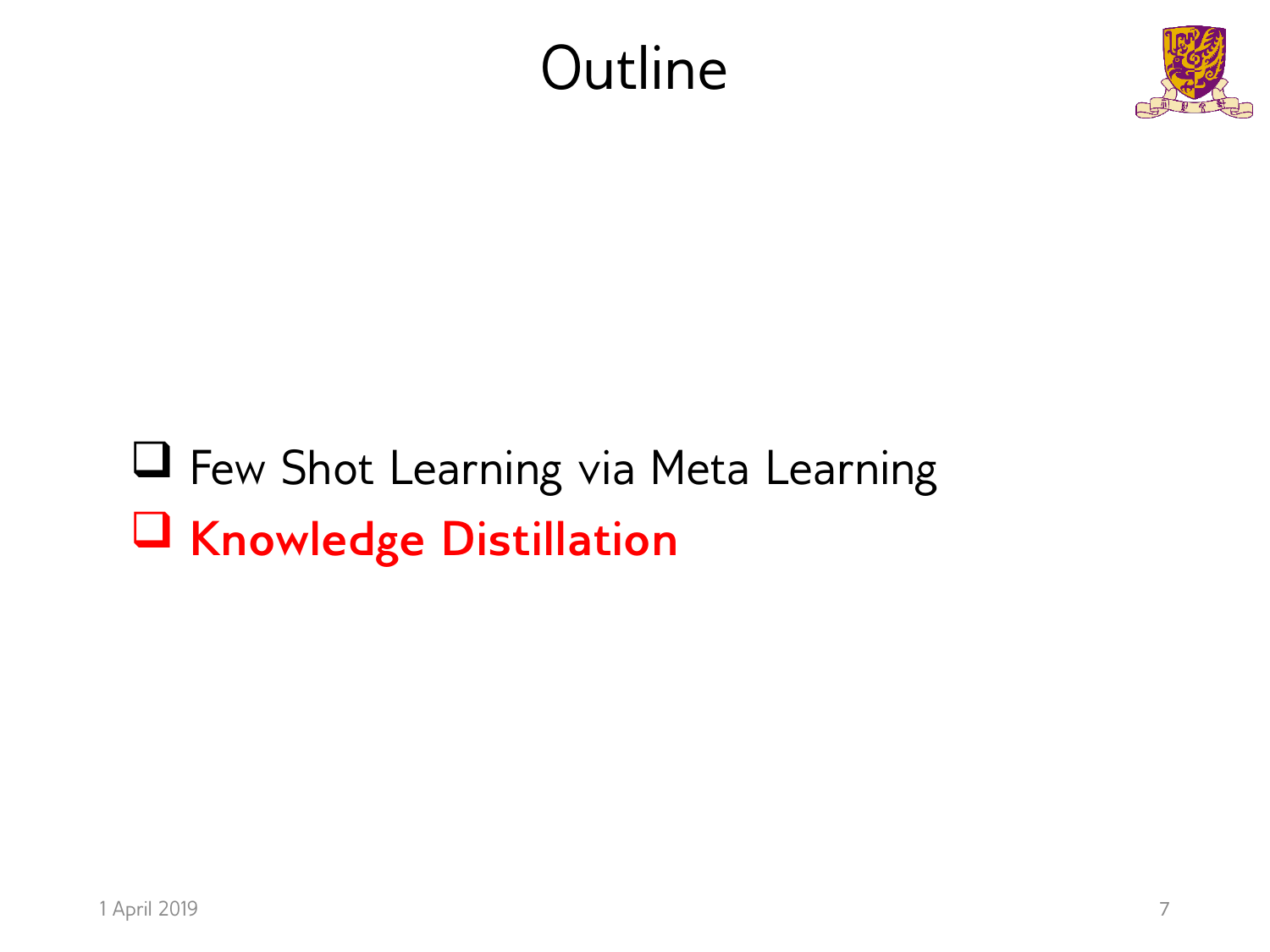

# Outline
Few Shot Learning via Meta Learning
Knowledge Distillation
1 April 2019
7